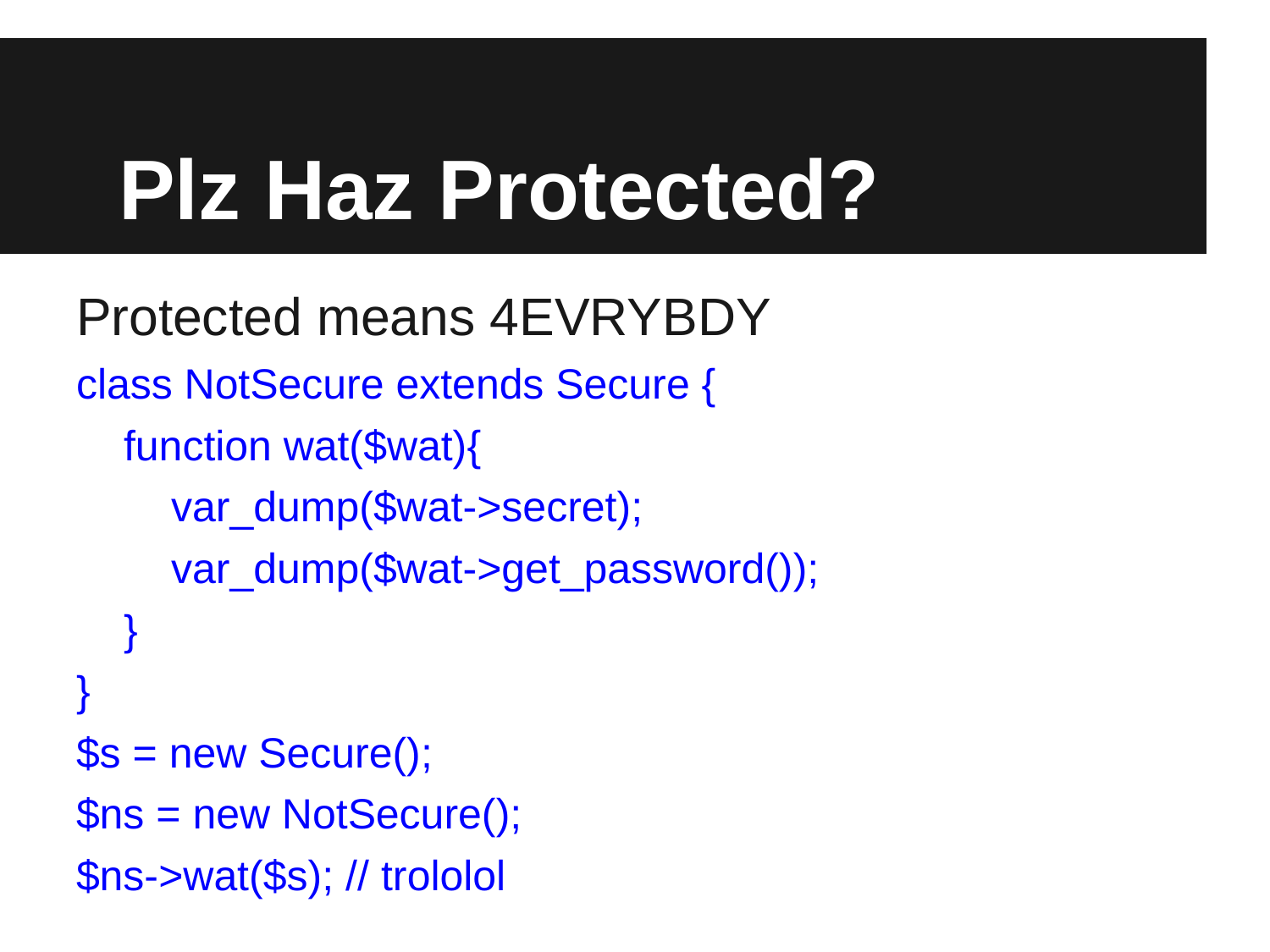

# Plz Haz Protected?
Protected means 4EVRYBDY
class NotSecure extends Secure {
    function wat($wat){
        var_dump($wat->secret);
        var_dump($wat->get_password());
    }
}
$s = new Secure();
$ns = new NotSecure();
$ns->wat($s); // trololol